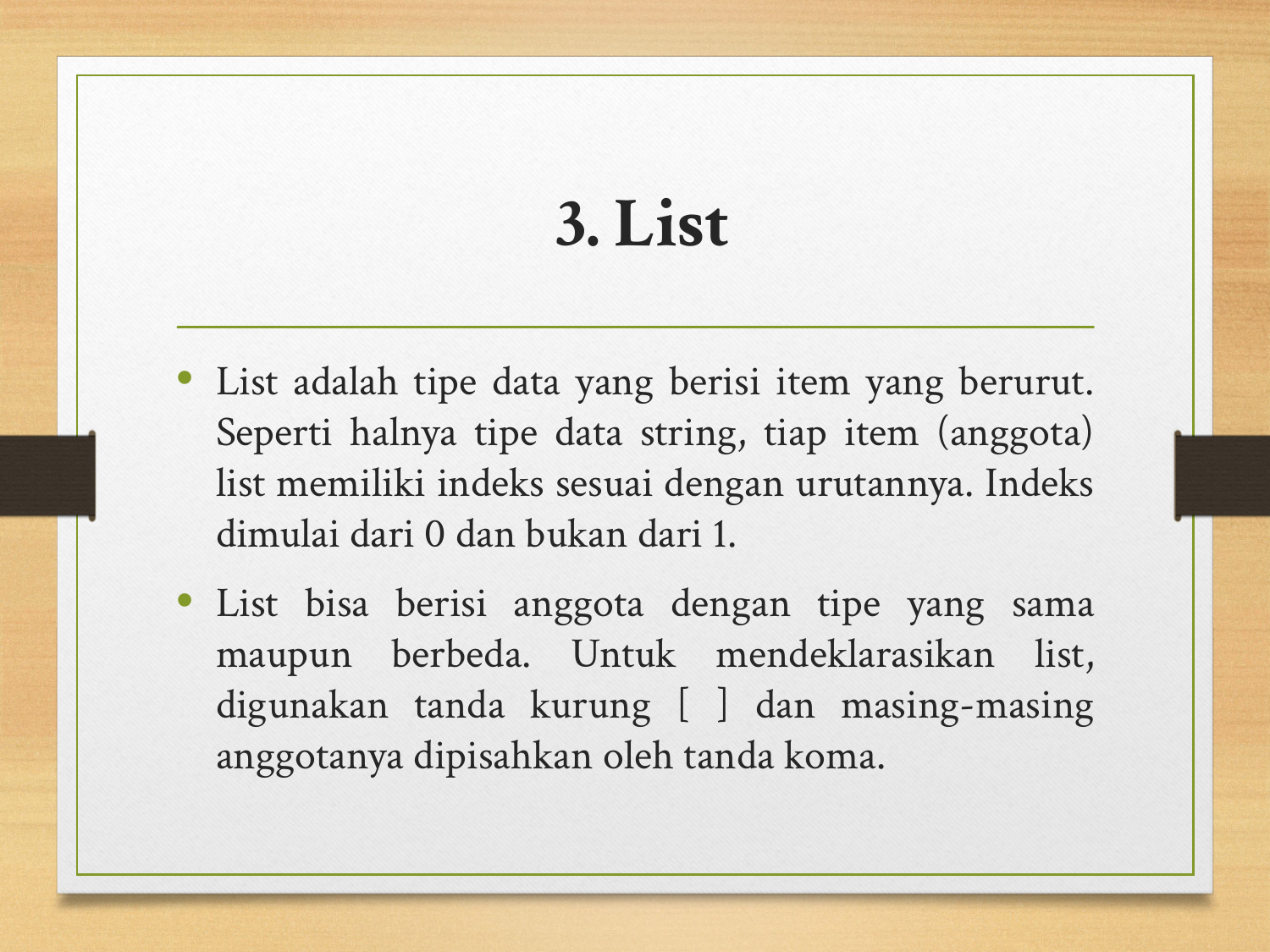

# 3. List
List adalah tipe data yang berisi item yang berurut. Seperti halnya tipe data string, tiap item (anggota) list memiliki indeks sesuai dengan urutannya. Indeks dimulai dari 0 dan bukan dari 1.
List bisa berisi anggota dengan tipe yang sama maupun berbeda. Untuk mendeklarasikan list, digunakan tanda kurung [ ] dan masing-masing anggotanya dipisahkan oleh tanda koma.